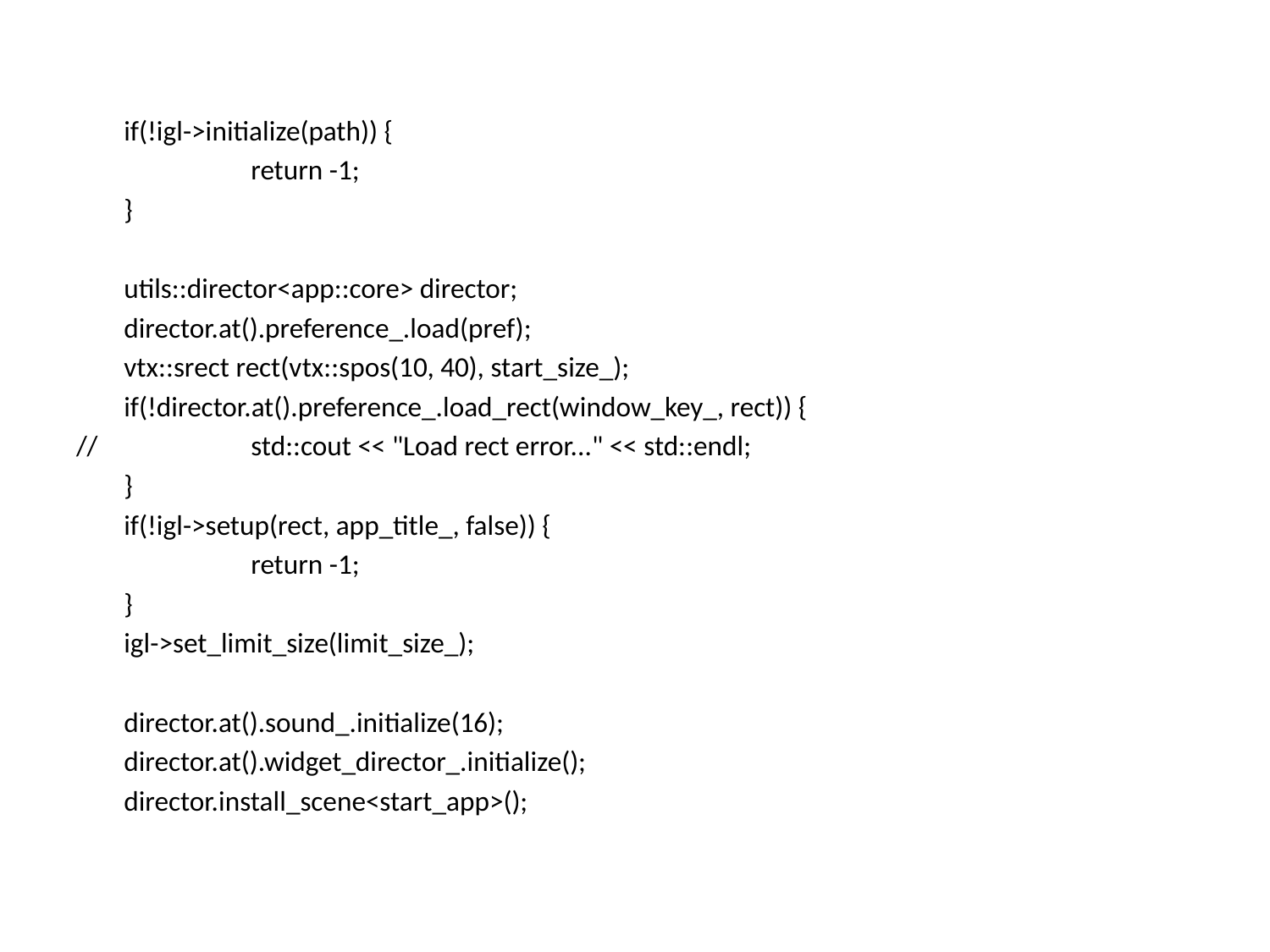

#
	if(!igl->initialize(path)) {
		return -1;
	}

	utils::director<app::core> director;
	director.at().preference_.load(pref);
	vtx::srect rect(vtx::spos(10, 40), start_size_);
	if(!director.at().preference_.load_rect(window_key_, rect)) {
//		std::cout << "Load rect error..." << std::endl;
	}
	if(!igl->setup(rect, app_title_, false)) {
		return -1;
	}
	igl->set_limit_size(limit_size_);

	director.at().sound_.initialize(16);
	director.at().widget_director_.initialize();
	director.install_scene<start_app>();